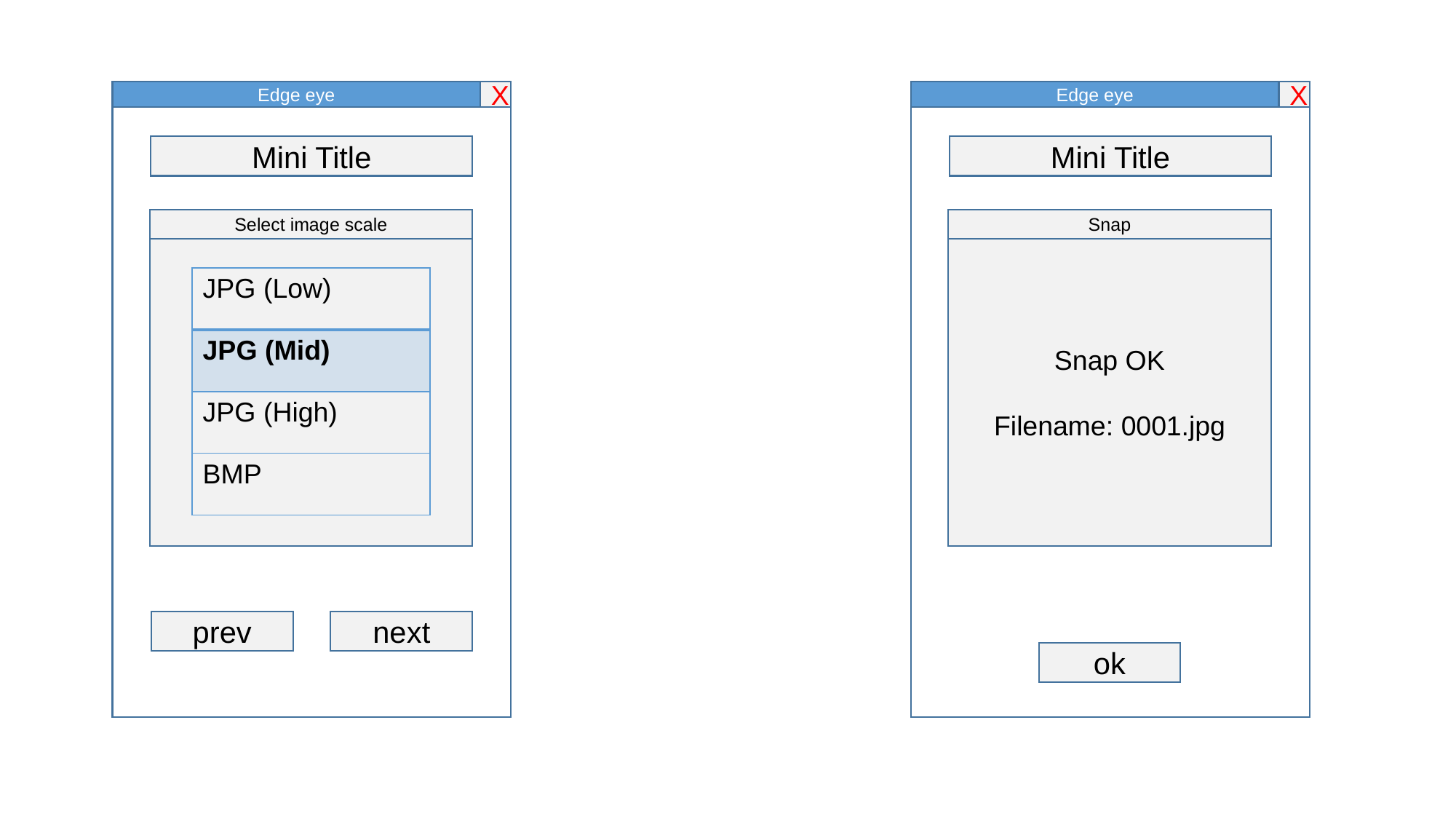

X

Edge eye
X

Edge eye
Mini Title
Mini Title
Select image scale
Snap
Snap OK

Filename: 0001.jpg

| JPG (Low) |
| --- |
| JPG (Mid) |
| JPG (High) |
| BMP |
prev
next
ok